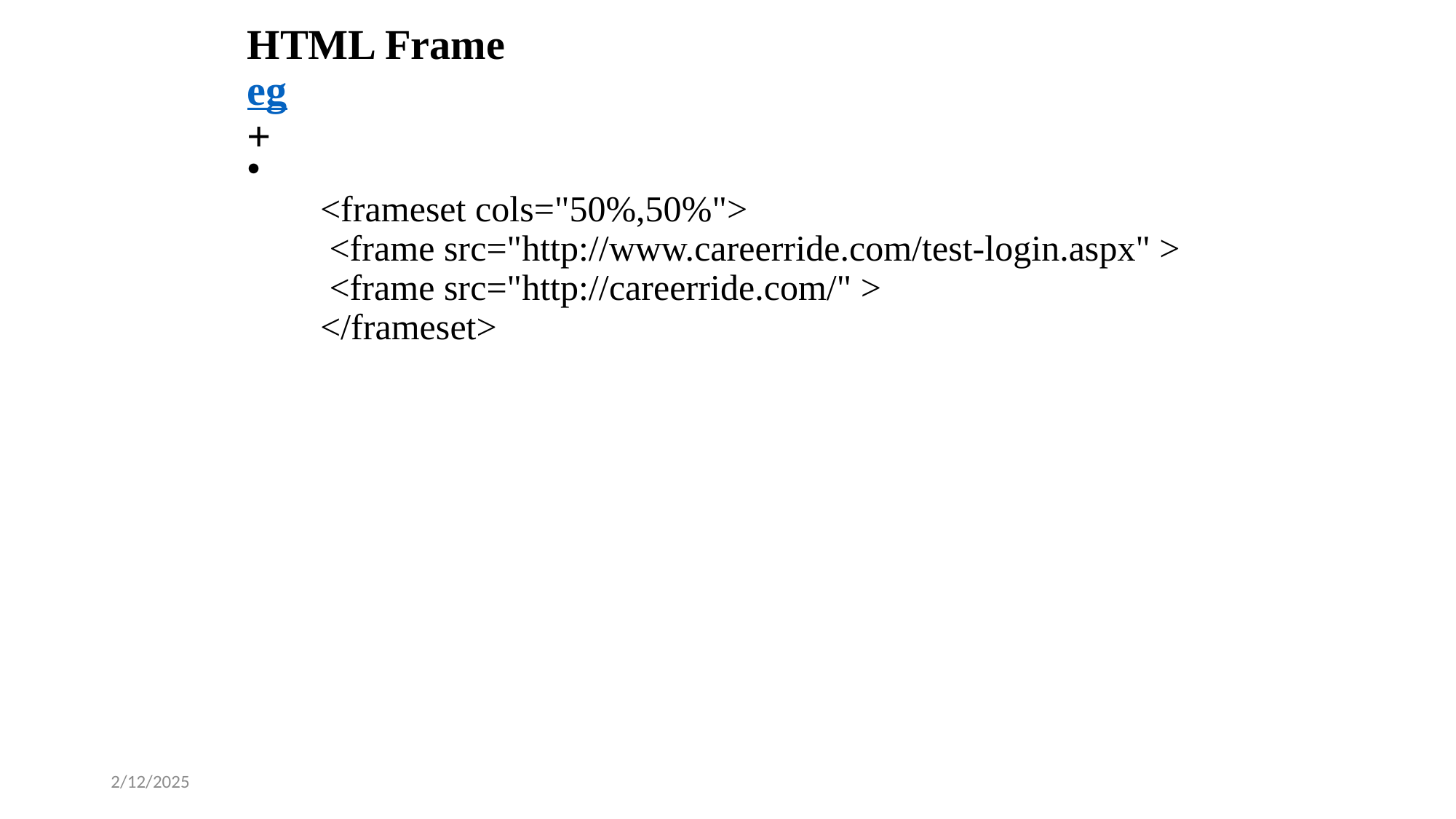

# HTML Frame eg +
     <frameset cols="50%,50%">
      <frame src="http://www.careerride.com/test-login.aspx" >
      <frame src="http://careerride.com/" >
     </frameset>
2/12/2025